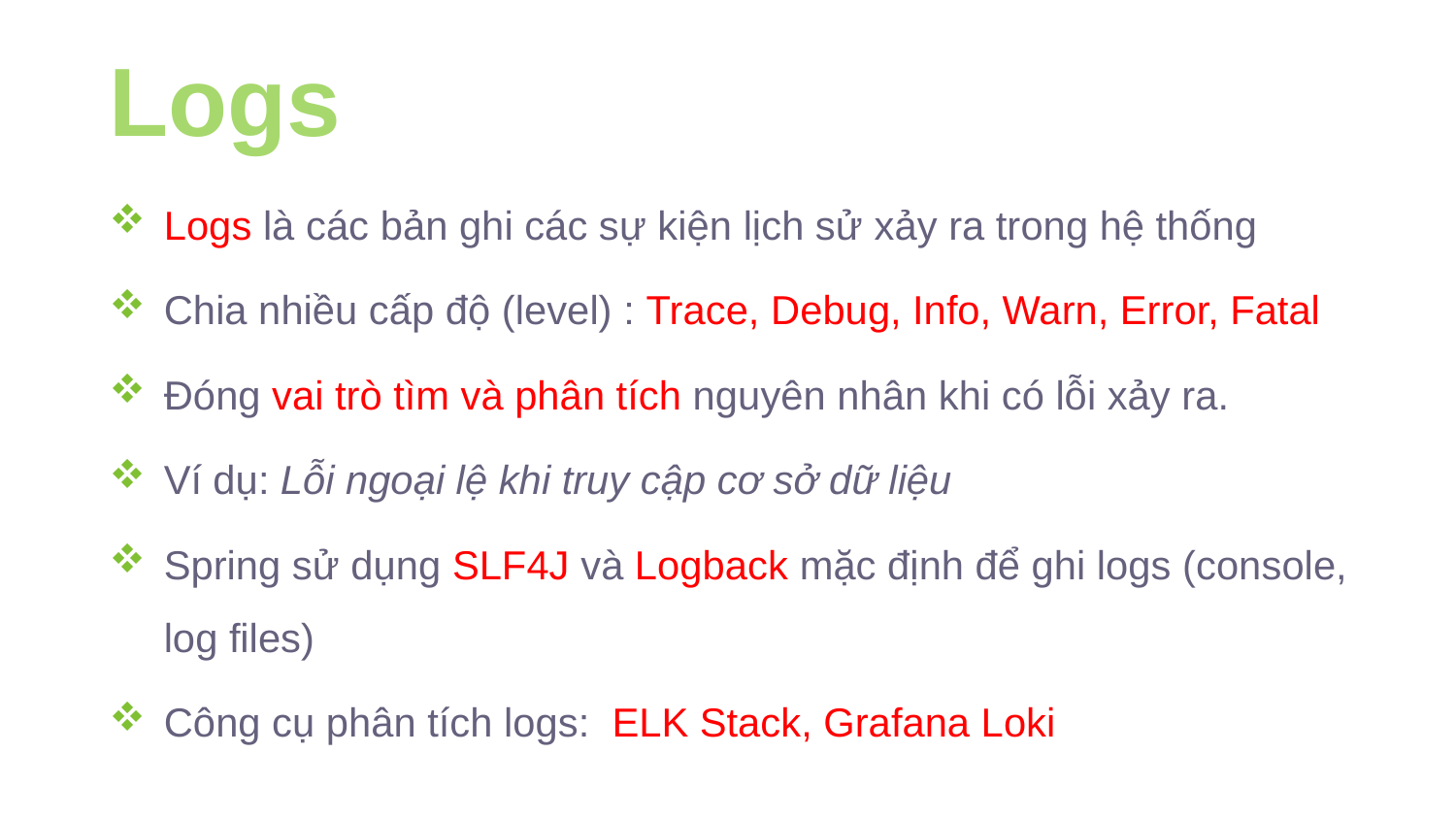

Logs

Logs là các bản ghi các sự kiện lịch sử xảy ra trong hệ thống
Chia nhiều cấp độ (level) : Trace, Debug, Info, Warn, Error, Fatal
Đóng vai trò tìm và phân tích nguyên nhân khi có lỗi xảy ra.
Ví dụ: Lỗi ngoại lệ khi truy cập cơ sở dữ liệu
Spring sử dụng SLF4J và Logback mặc định để ghi logs (console, log files)
Công cụ phân tích logs:  ELK Stack, Grafana Loki